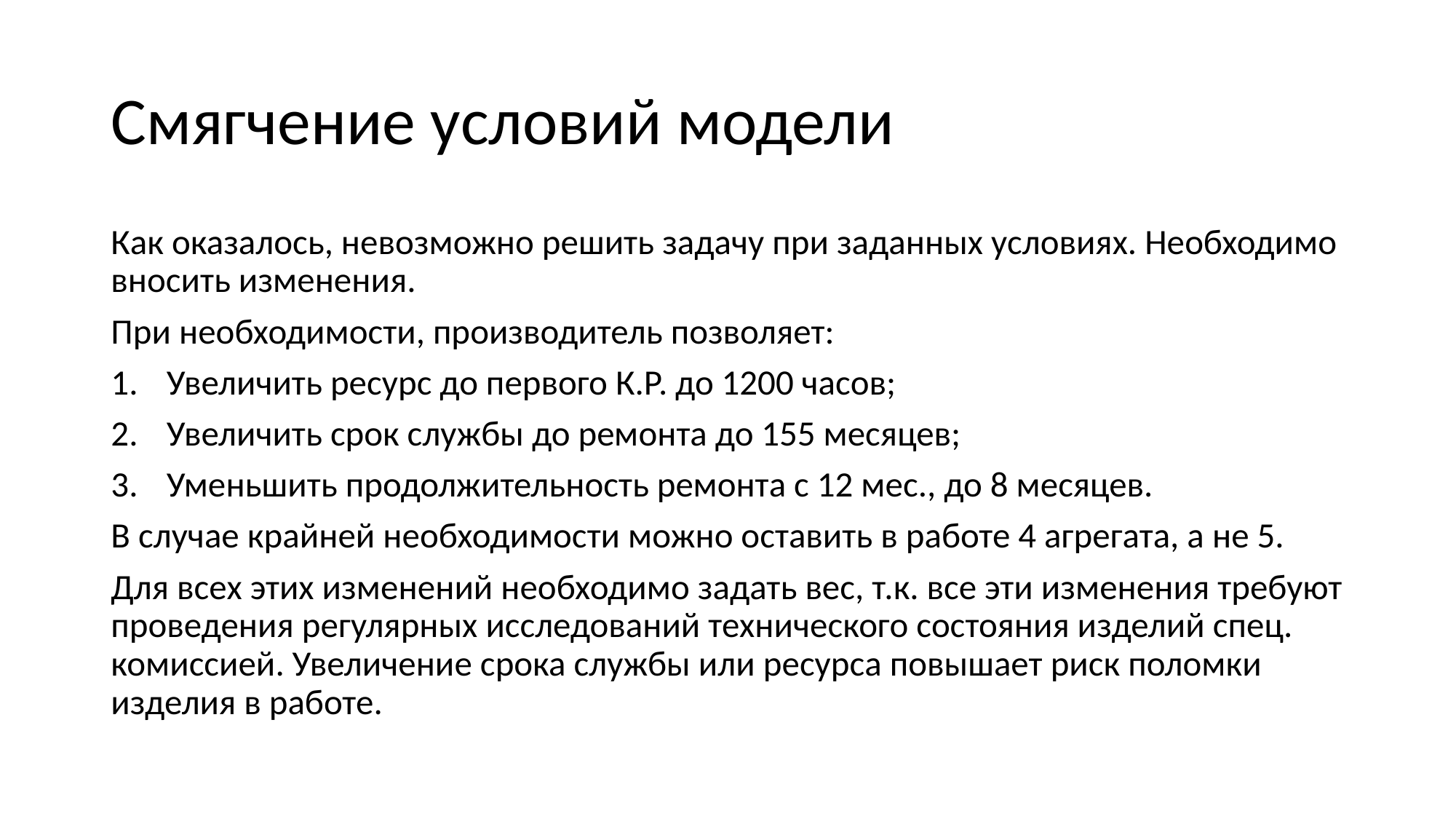

# Смягчение условий модели
Как оказалось, невозможно решить задачу при заданных условиях. Необходимо вносить изменения.
При необходимости, производитель позволяет:
Увеличить ресурс до первого К.Р. до 1200 часов;
Увеличить срок службы до ремонта до 155 месяцев;
Уменьшить продолжительность ремонта с 12 мес., до 8 месяцев.
В случае крайней необходимости можно оставить в работе 4 агрегата, а не 5.
Для всех этих изменений необходимо задать вес, т.к. все эти изменения требуют проведения регулярных исследований технического состояния изделий спец. комиссией. Увеличение срока службы или ресурса повышает риск поломки изделия в работе.